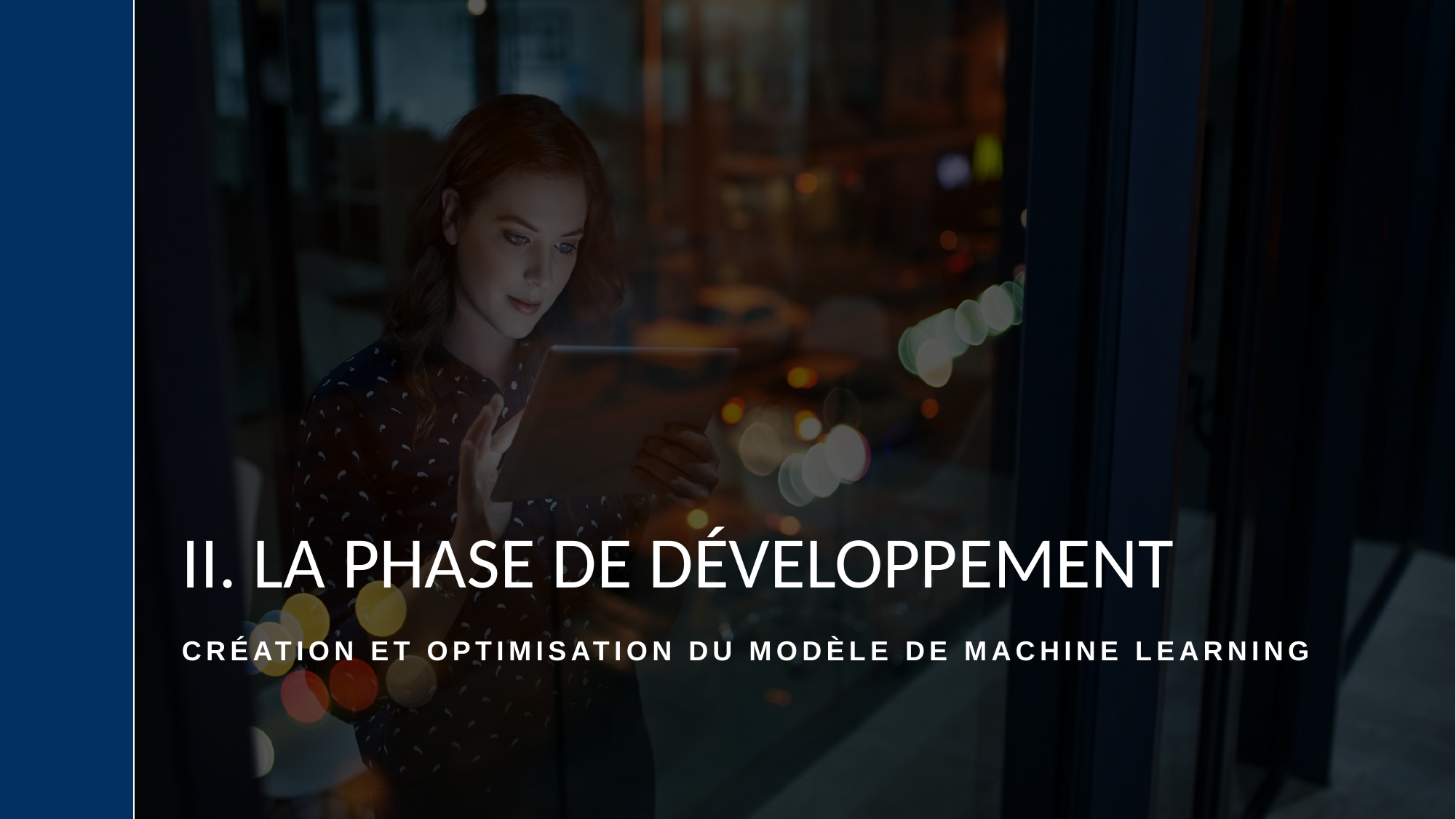

# Ii. La phase de développement
création et optimisation du modèle de machine learning